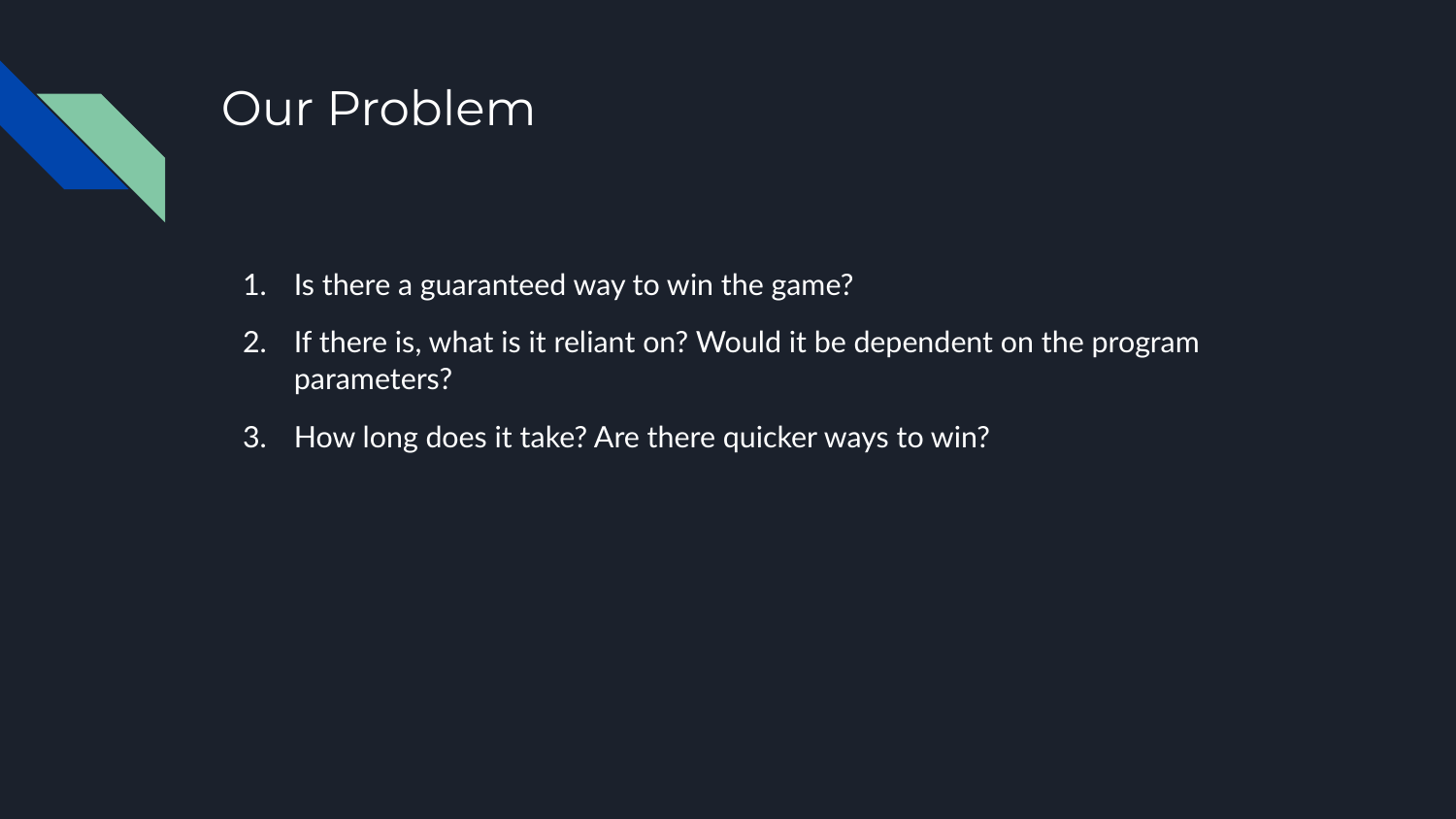

# Our Problem
Is there a guaranteed way to win the game?
If there is, what is it reliant on? Would it be dependent on the program parameters?
How long does it take? Are there quicker ways to win?